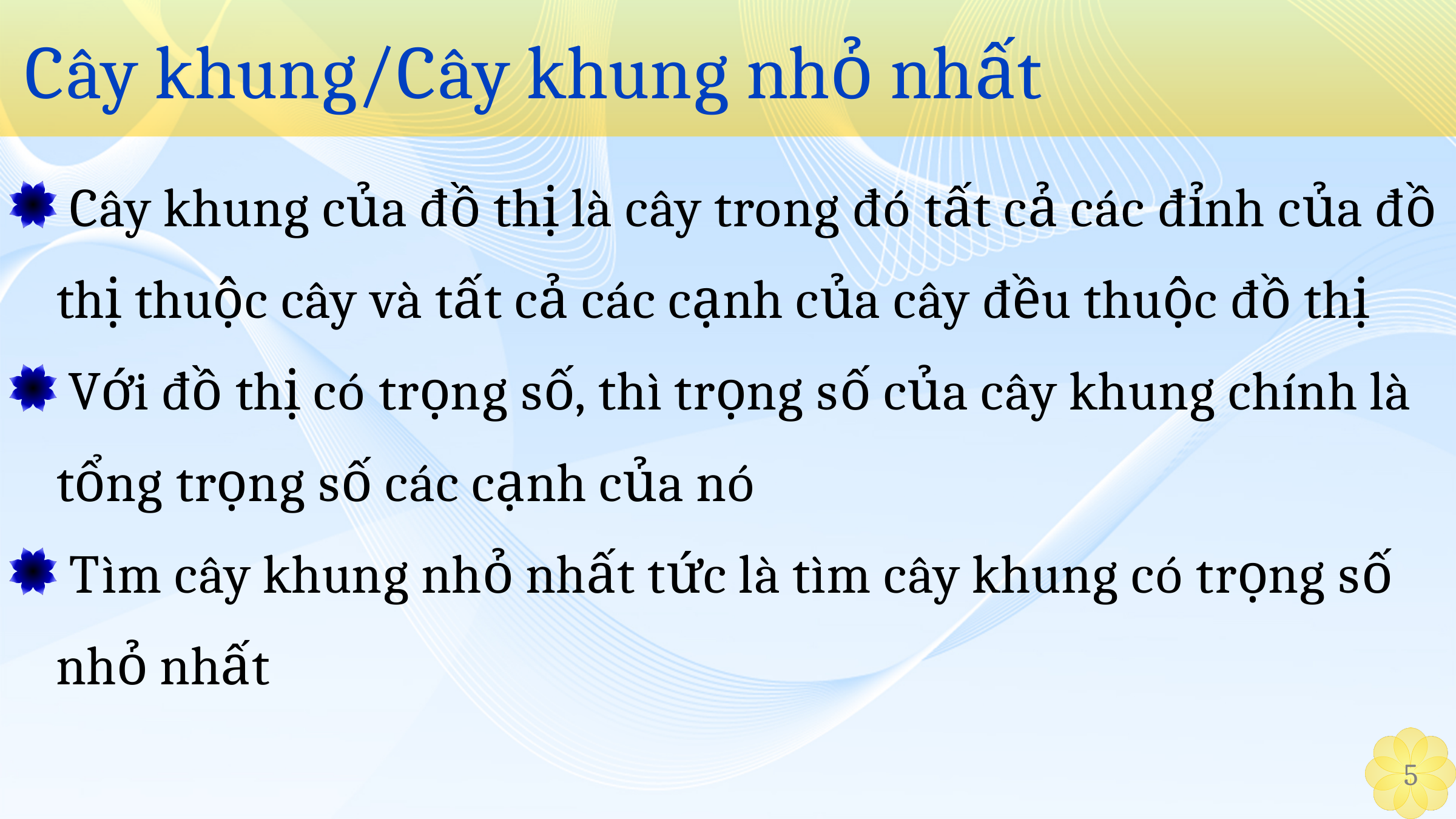

# Cây khung/Cây khung nhỏ nhất
 Cây khung của đồ thị là cây trong đó tất cả các đỉnh của đồ thị thuộc cây và tất cả các cạnh của cây đều thuộc đồ thị
 Với đồ thị có trọng số, thì trọng số của cây khung chính là tổng trọng số các cạnh của nó
 Tìm cây khung nhỏ nhất tức là tìm cây khung có trọng số nhỏ nhất
5